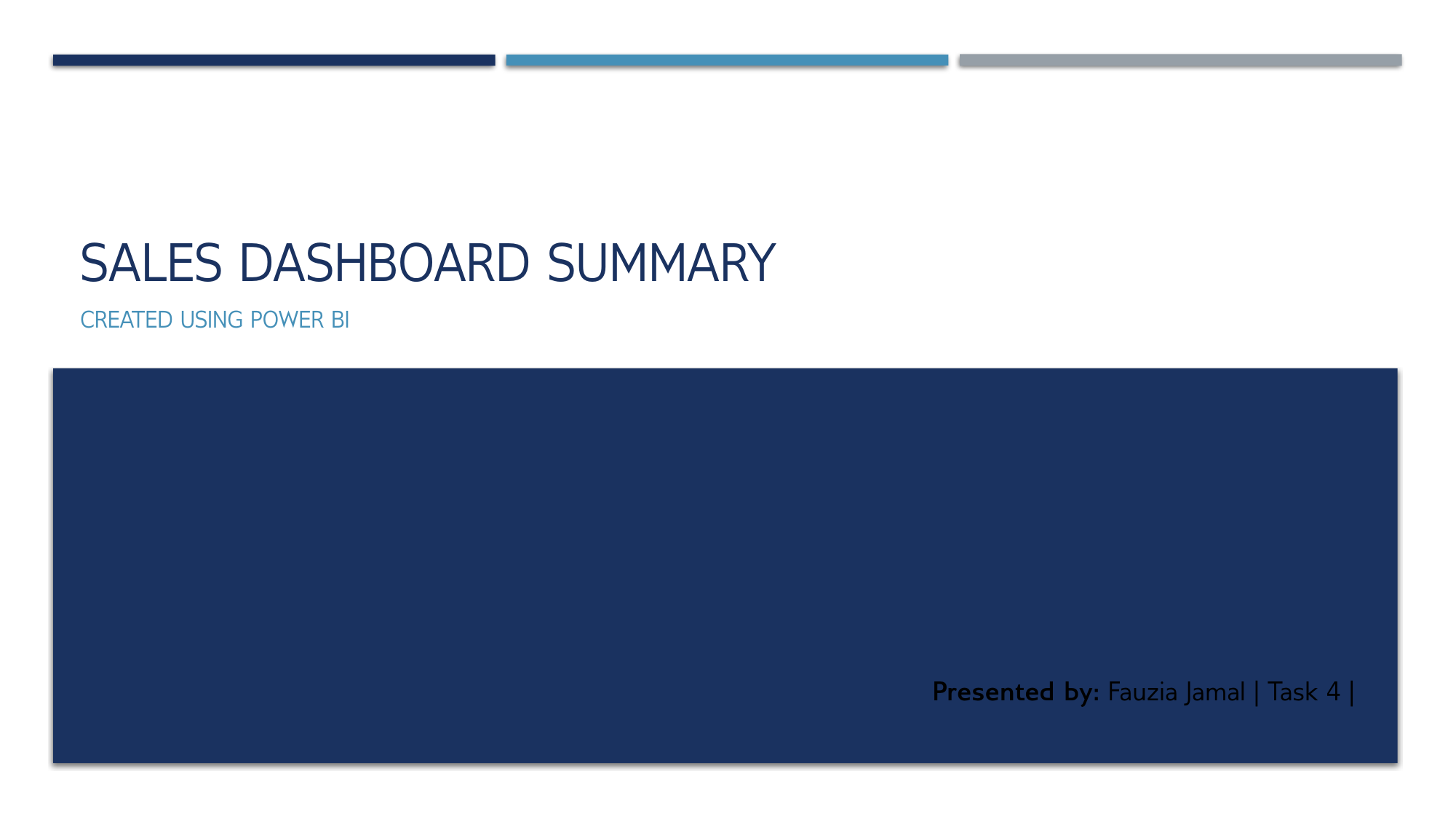

# Sales Dashboard summary
Created Using Power BI
Presented by: Fauzia Jamal | Task 4 |